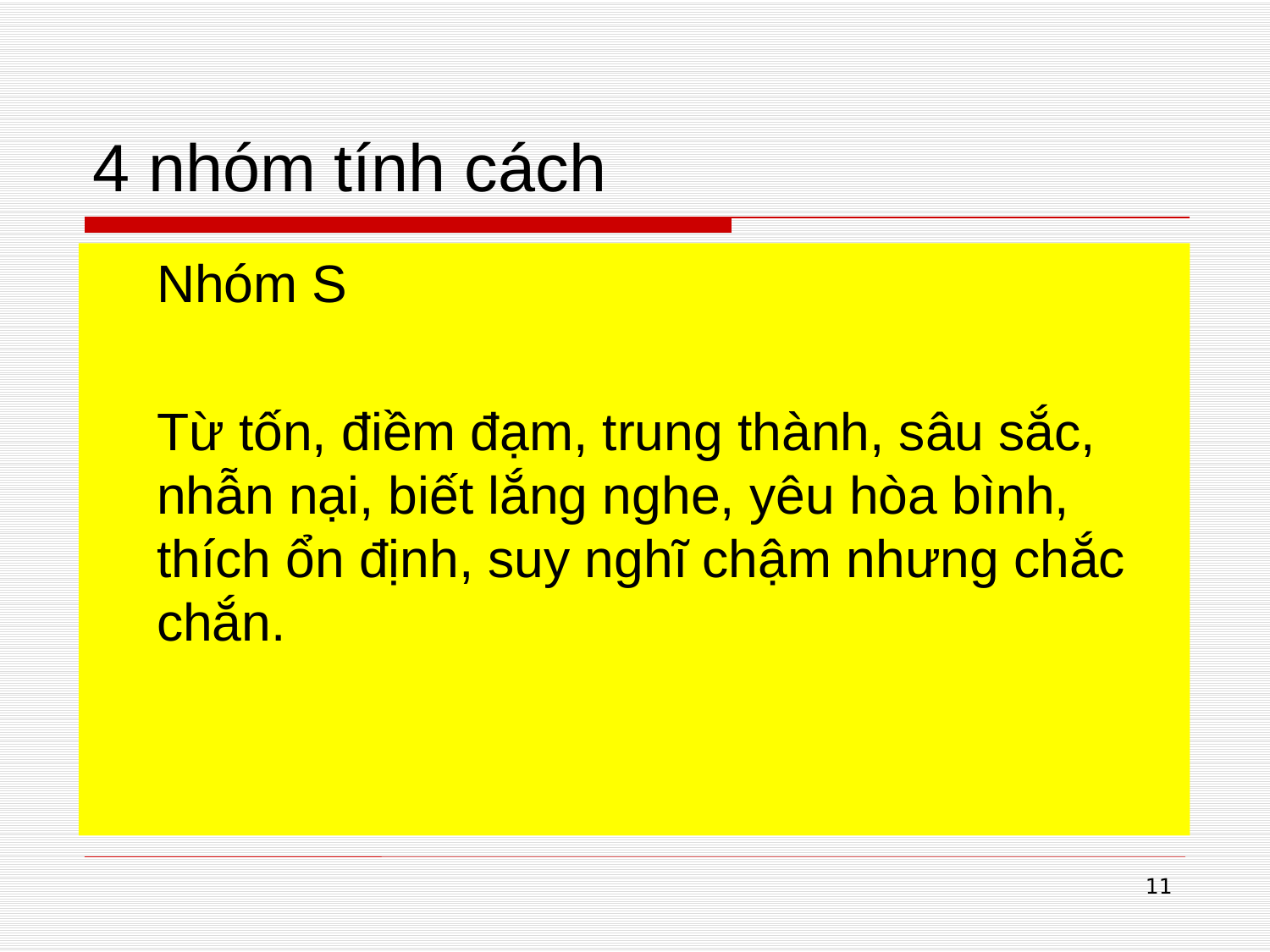

# 4 nhóm tính cách
	Nhóm S

	Từ tốn, điềm đạm, trung thành, sâu sắc, nhẫn nại, biết lắng nghe, yêu hòa bình, thích ổn định, suy nghĩ chậm nhưng chắc chắn.
11